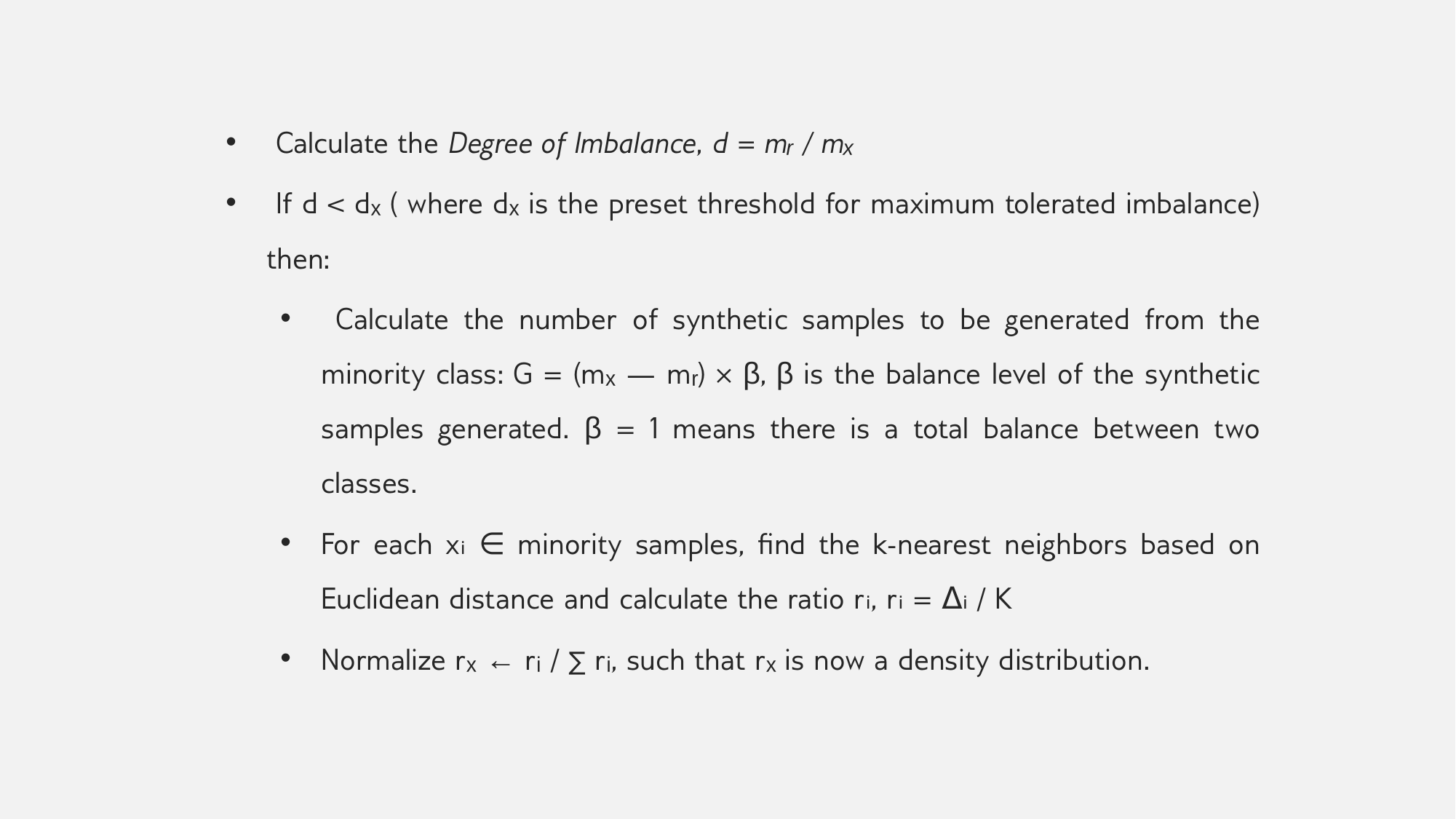

Calculate the Degree of Imbalance, d = mᵣ / mₓ
 If d < dₓ ( where dₓ is the preset threshold for maximum tolerated imbalance) then:
 Calculate the number of synthetic samples to be generated from the minority class: G = (mₓ — mᵣ) × β, β is the balance level of the synthetic samples generated. β = 1 means there is a total balance between two classes.
For each xᵢ ∈ minority samples, find the k-nearest neighbors based on Euclidean distance and calculate the ratio rᵢ, rᵢ = Δᵢ / K
Normalize rₓ ← rᵢ / ∑ rᵢ, such that rₓ is now a density distribution.